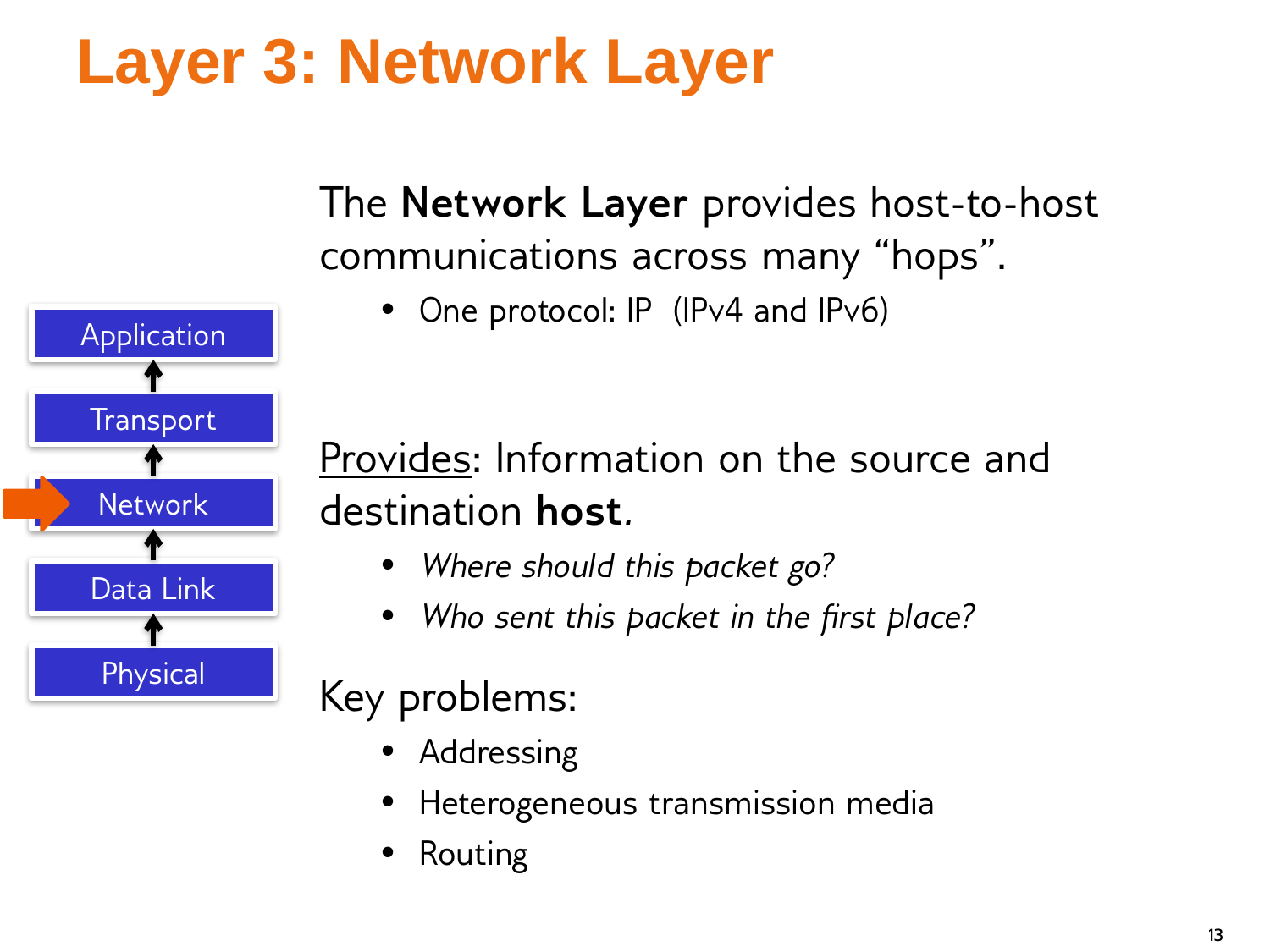

# Layer 3: Network Layer
The Network Layer provides host-to-host communications across many “hops”.
One protocol: IP  (IPv4 and IPv6)

Provides: Information on the source and destination host.
Where should this packet go?
Who sent this packet in the first place?
Key problems:
Addressing
Heterogeneous transmission media
Routing
Application
Transport
Network

Data Link
Physical